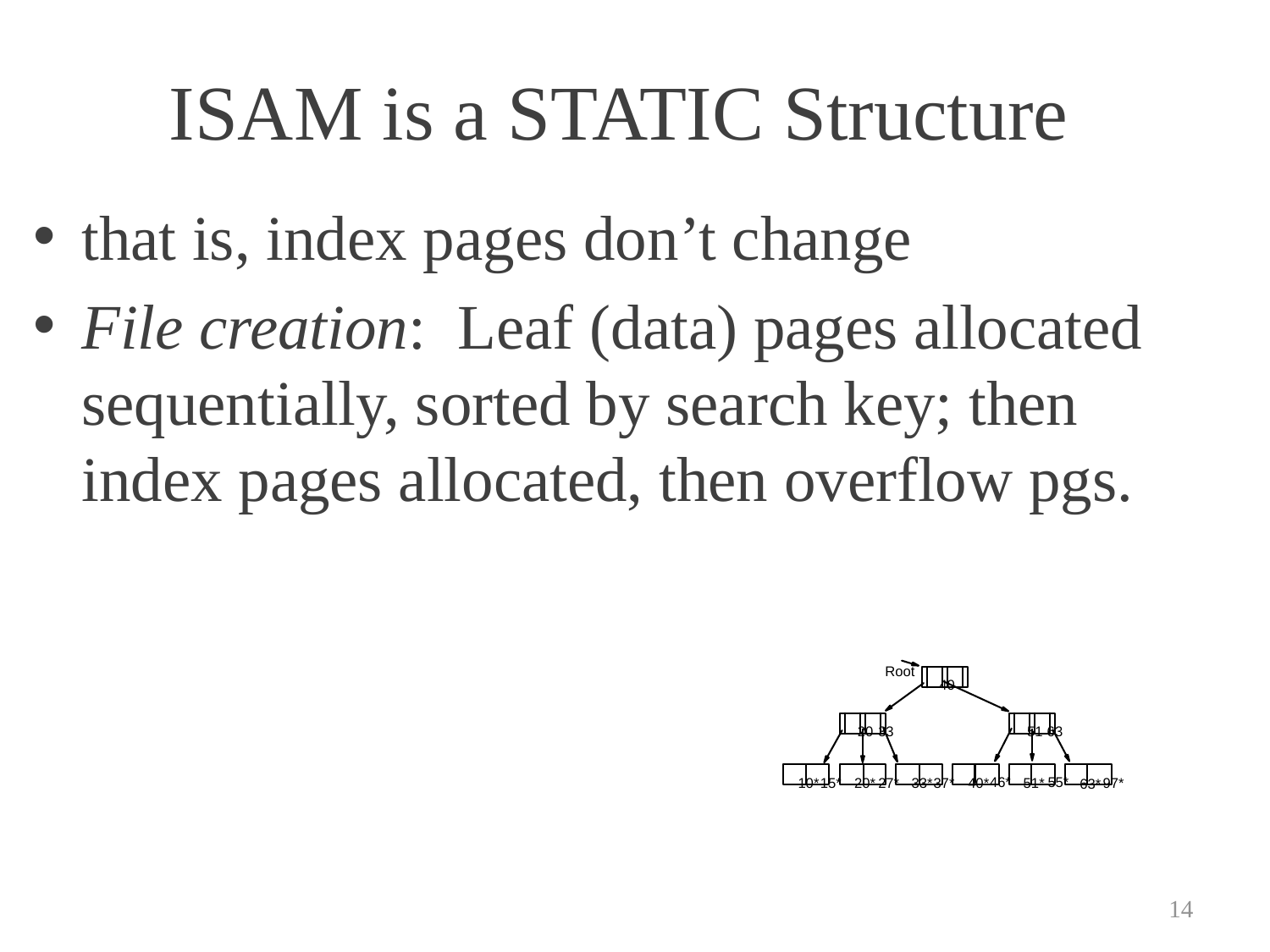

# ISAM is a STATIC Structure
that is, index pages don’t change
File creation:  Leaf (data) pages allocated sequentially, sorted by search key; then index pages allocated, then overflow pgs.

Root

40

51
63
20
33

46*
55*
40*
51*
97*
10*
15*
20*
27*
33*
37*
63*

14